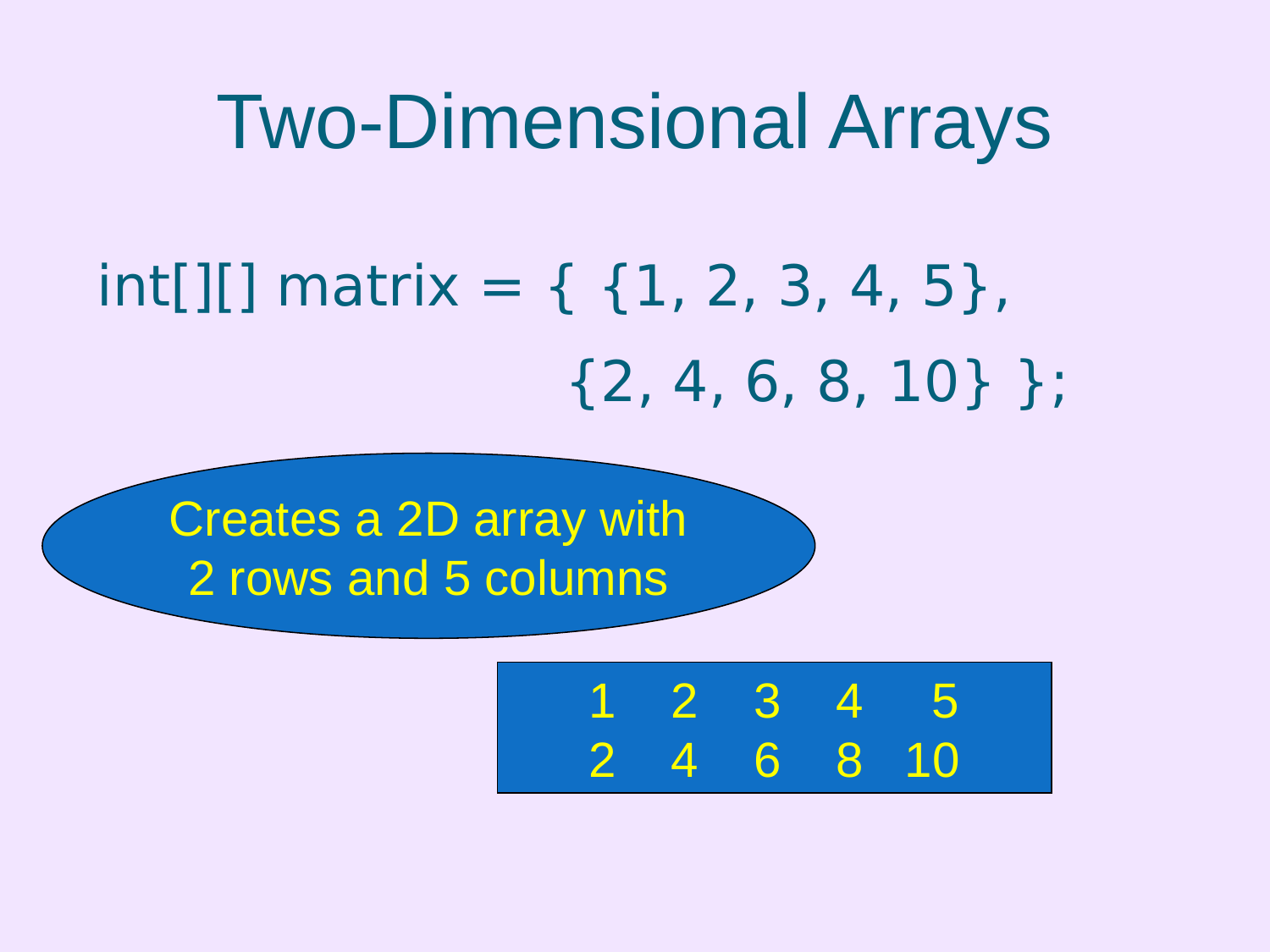

# Two-Dimensional Arrays
int[][] matrix = { {1, 2, 3, 4, 5},
                          {2, 4, 6, 8, 10} };
Creates a 2D array with 2 rows and 5 columns
1    2    3    4     5
2    4    6    8   10